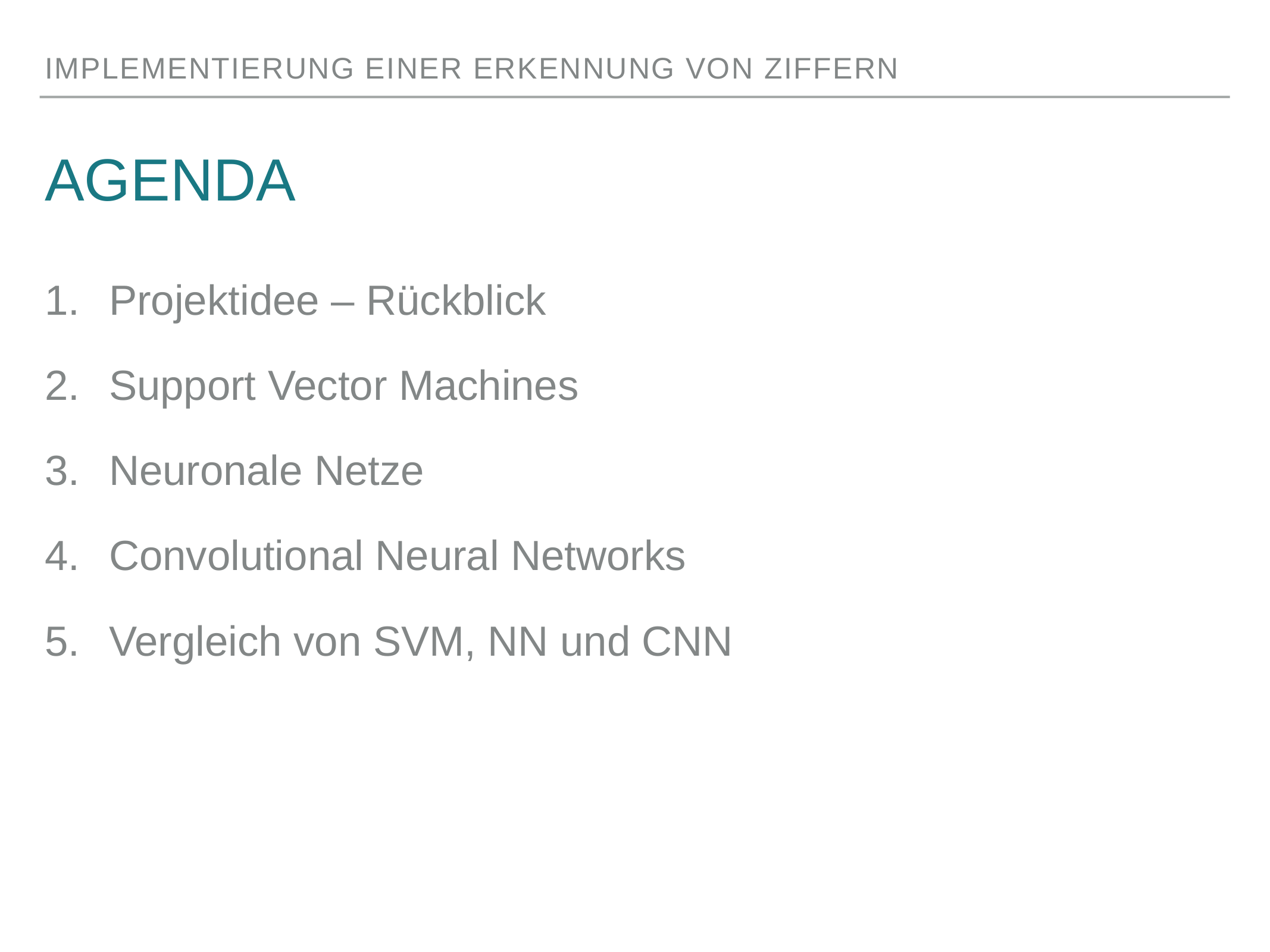

Implementierung Einer ErKENNUNG von Ziffern
# AGENDA
Projektidee – Rückblick
Support Vector Machines
Neuronale Netze
Convolutional Neural Networks
Vergleich von SVM, NN und CNN